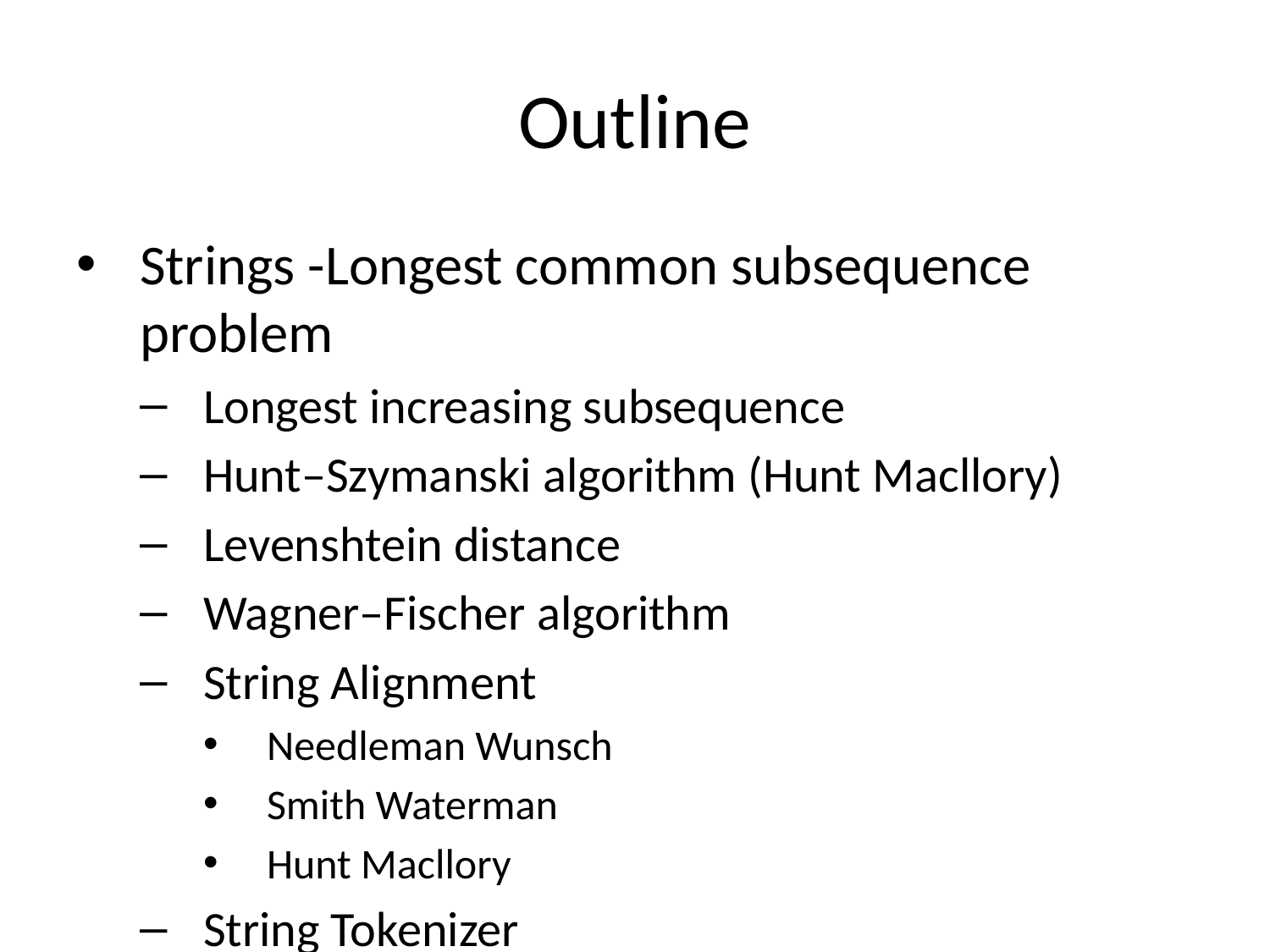

# Outline
Strings -Longest common subsequence problem
Longest increasing subsequence
Hunt–Szymanski algorithm (Hunt Macllory)
Levenshtein distance
Wagner–Fischer algorithm
String Alignment
Needleman Wunsch
Smith Waterman
Hunt Macllory
String Tokenizer
String Comparison